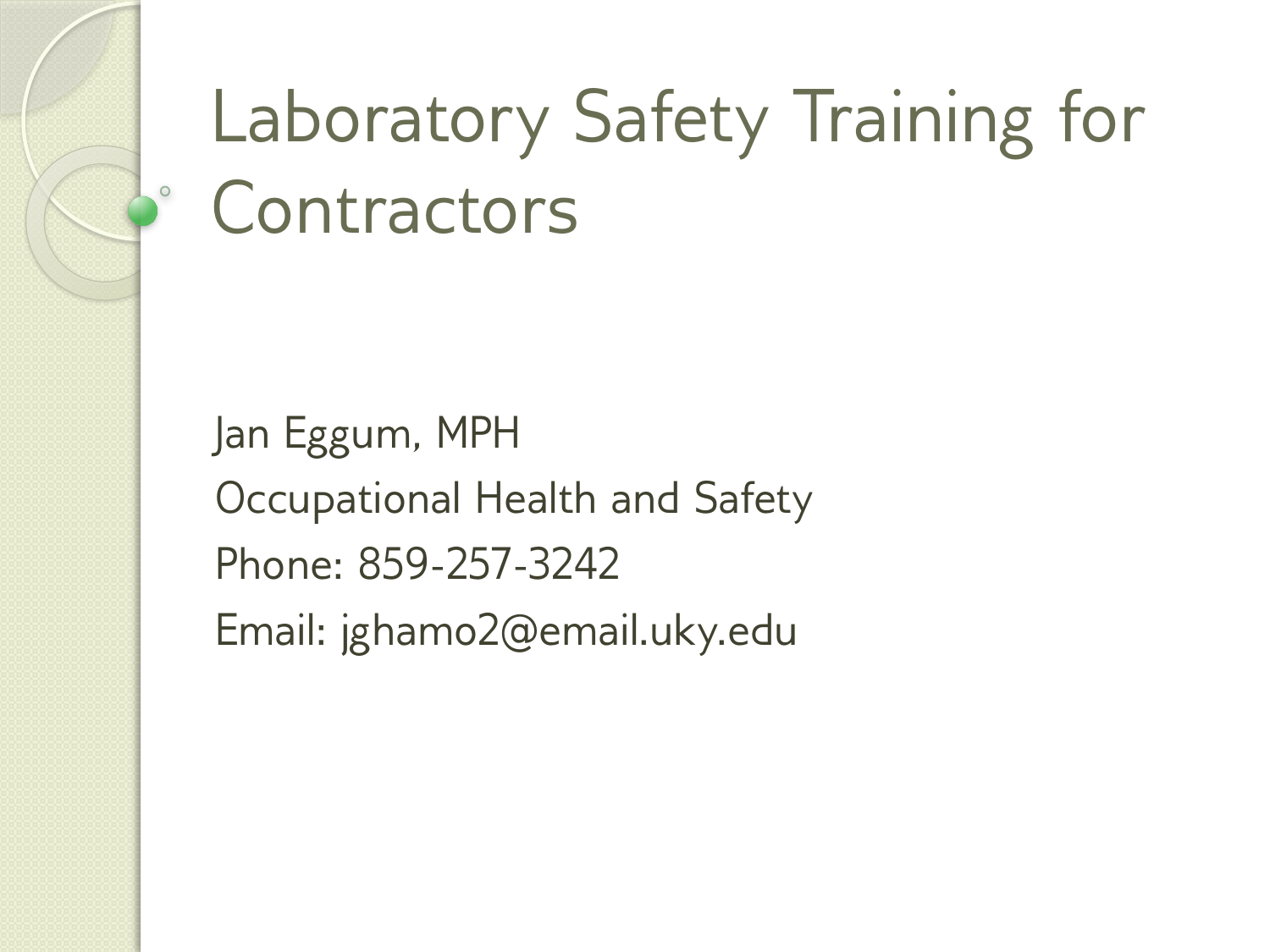

# Laboratory Safety Training for Contractors
Jan Eggum, MPH
Occupational Health and Safety
Phone: 859-257-3242
Email: jghamo2@email.uky.edu